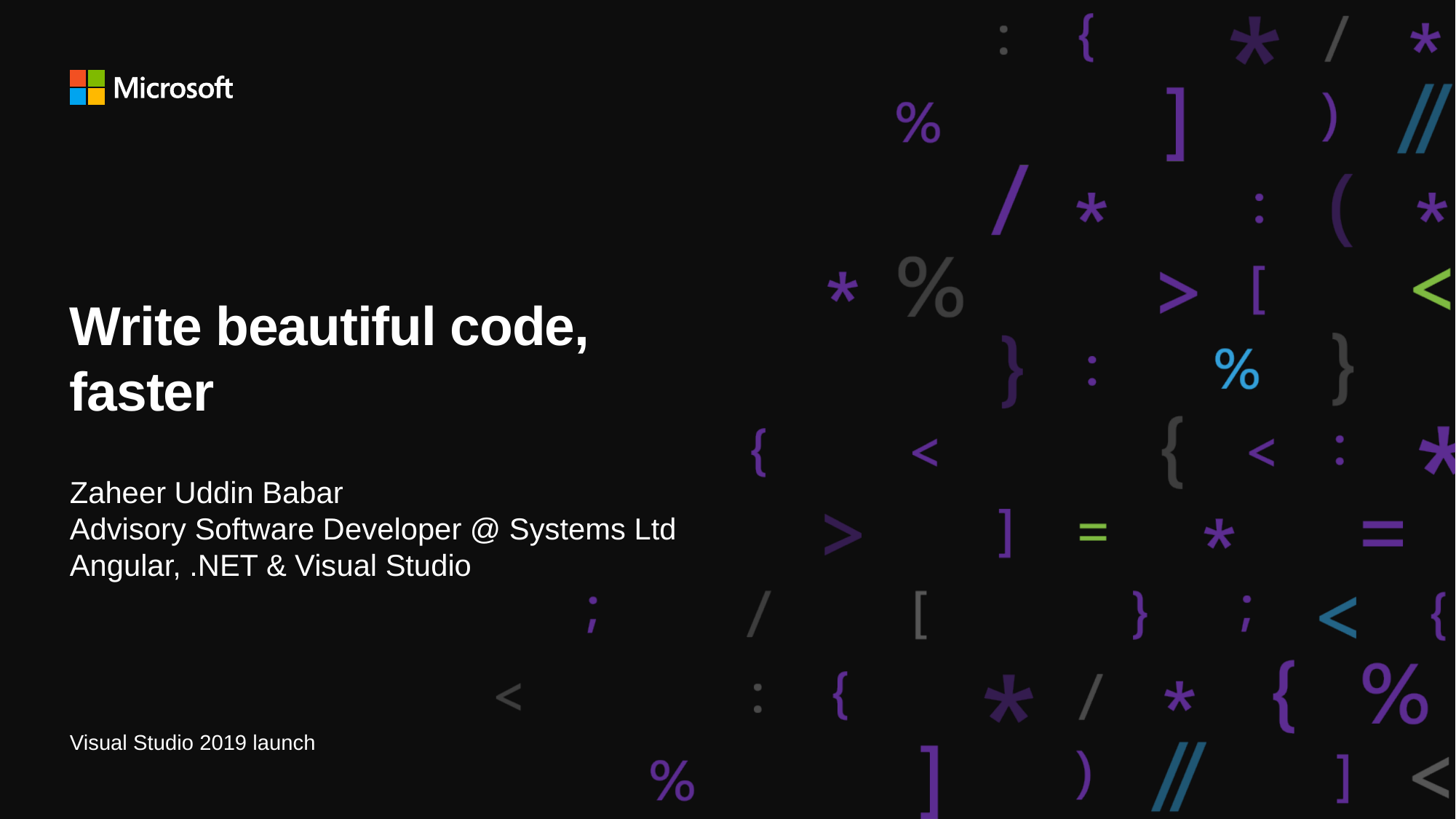

# Write beautiful code, faster
Zaheer Uddin Babar
Advisory Software Developer @ Systems Ltd
Angular, .NET & Visual Studio